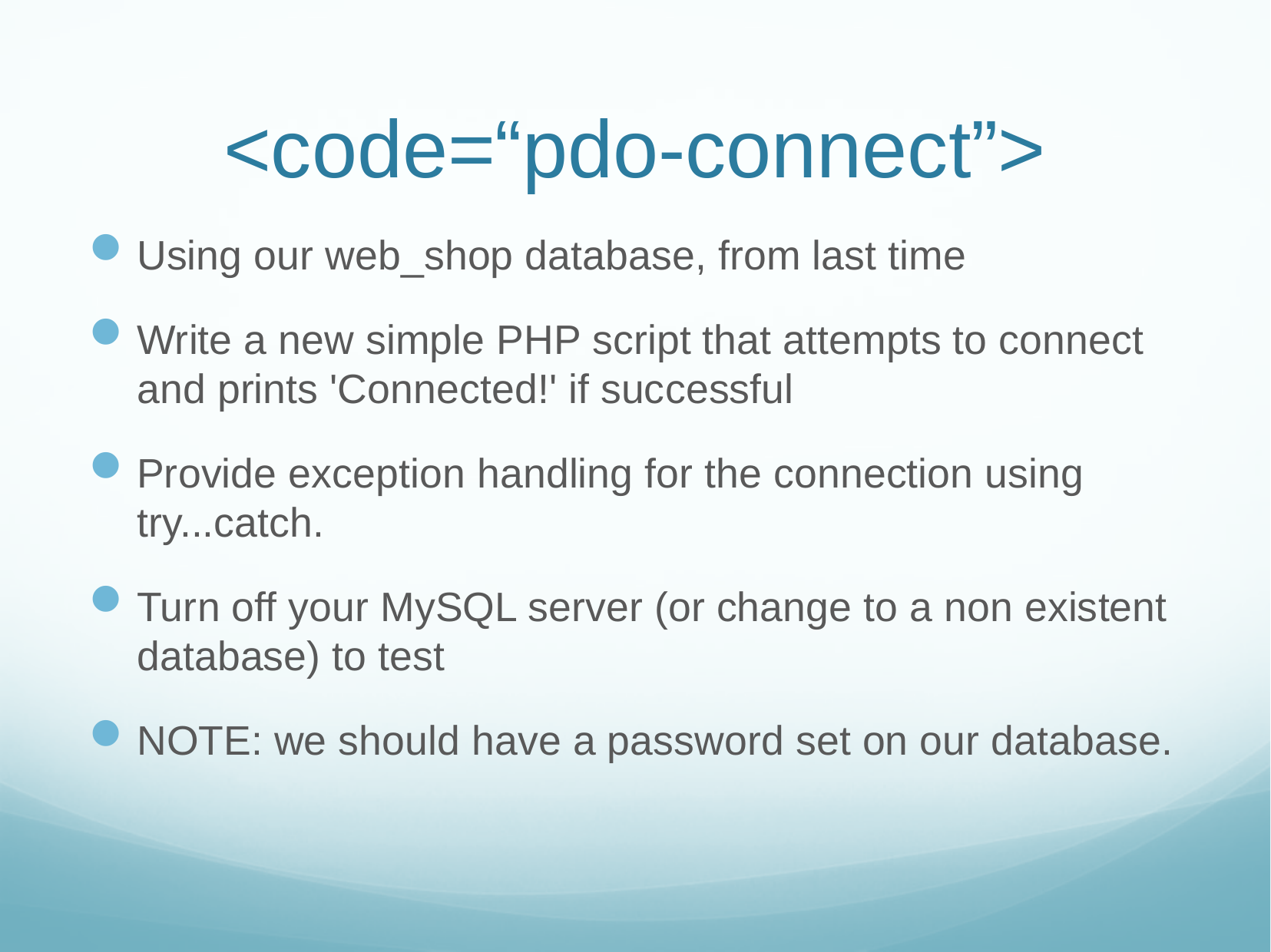

# <code=“pdo-connect”>
Using our web_shop database, from last time
Write a new simple PHP script that attempts to connect and prints 'Connected!' if successful
Provide exception handling for the connection using try...catch.
Turn off your MySQL server (or change to a non existent database) to test
NOTE: we should have a password set on our database.